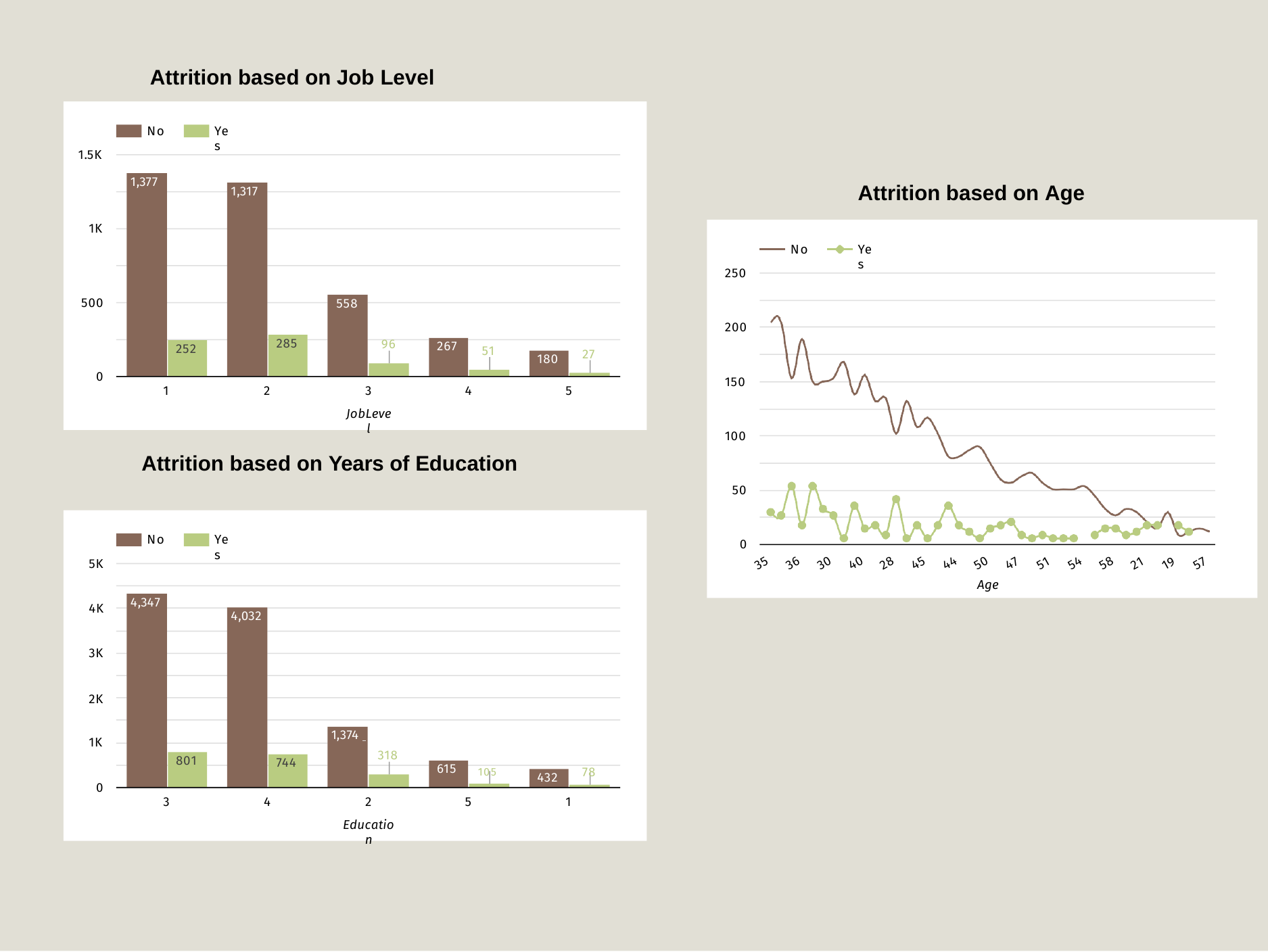

Attrition based on Job Level

No
Yes

1.5K
1,377
Attrition based on Age
1,317
1K

No
Yes

250
500
558
200
285
96
267
252
51
27
180
0
150
3
JobLevel
1
2
4
5
100
Attrition based on Years of Education
50

No
Yes

0
5K
35
21
19
57
54
58
50
47
28
51
45
44
30
40
36
Age
4,347
4K
4,032
3K

2K
1,374
1K
318
801
744
105	78
615
432
0
2
Education
3
4
5
1